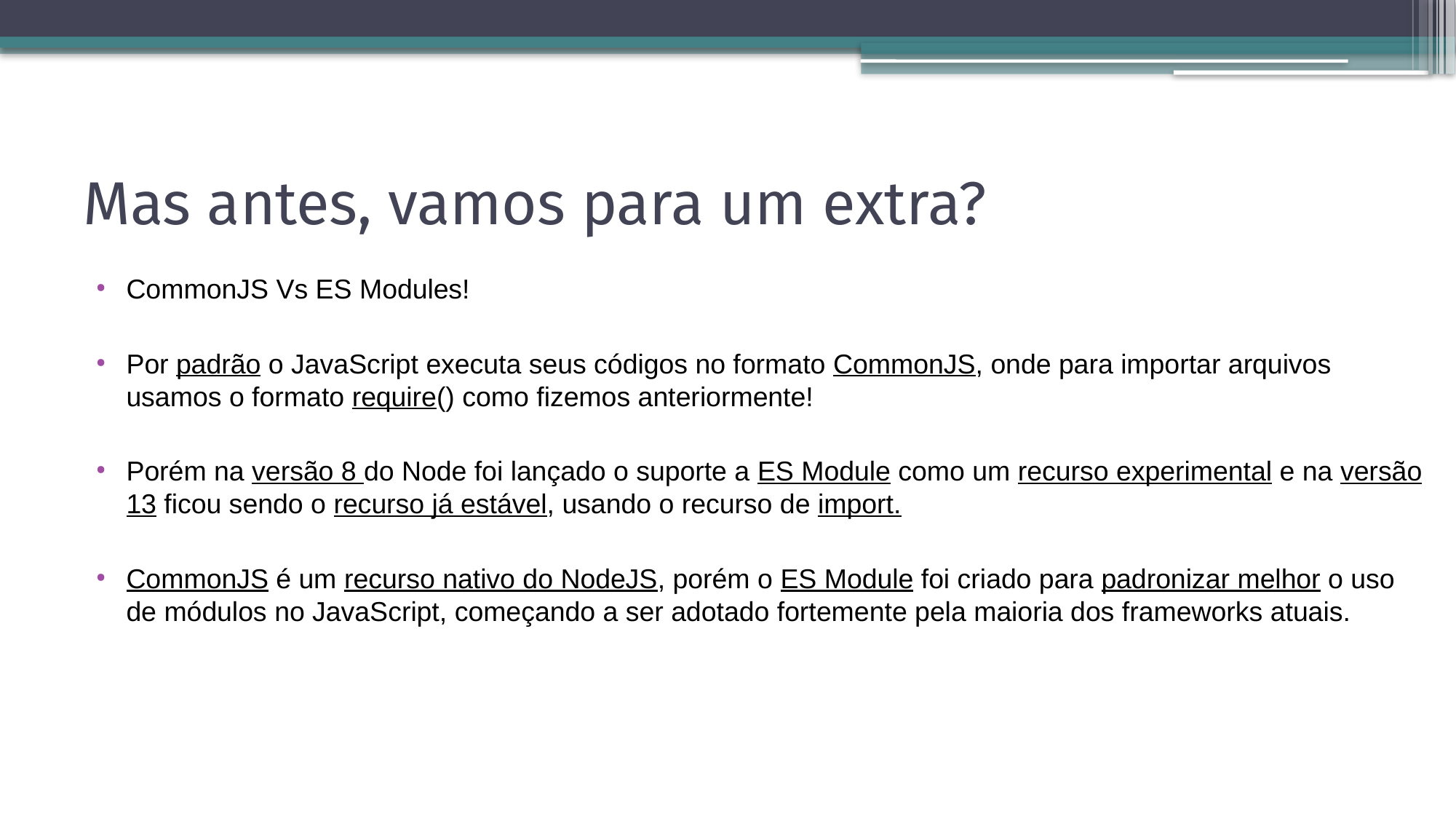

# Mas antes, vamos para um extra?
CommonJS Vs ES Modules!

Por padrão o JavaScript executa seus códigos no formato CommonJS, onde para importar arquivos usamos o formato require() como fizemos anteriormente!

Porém na versão 8 do Node foi lançado o suporte a ES Module como um recurso experimental e na versão 13 ficou sendo o recurso já estável, usando o recurso de import.

CommonJS é um recurso nativo do NodeJS, porém o ES Module foi criado para padronizar melhor o uso de módulos no JavaScript, começando a ser adotado fortemente pela maioria dos frameworks atuais.